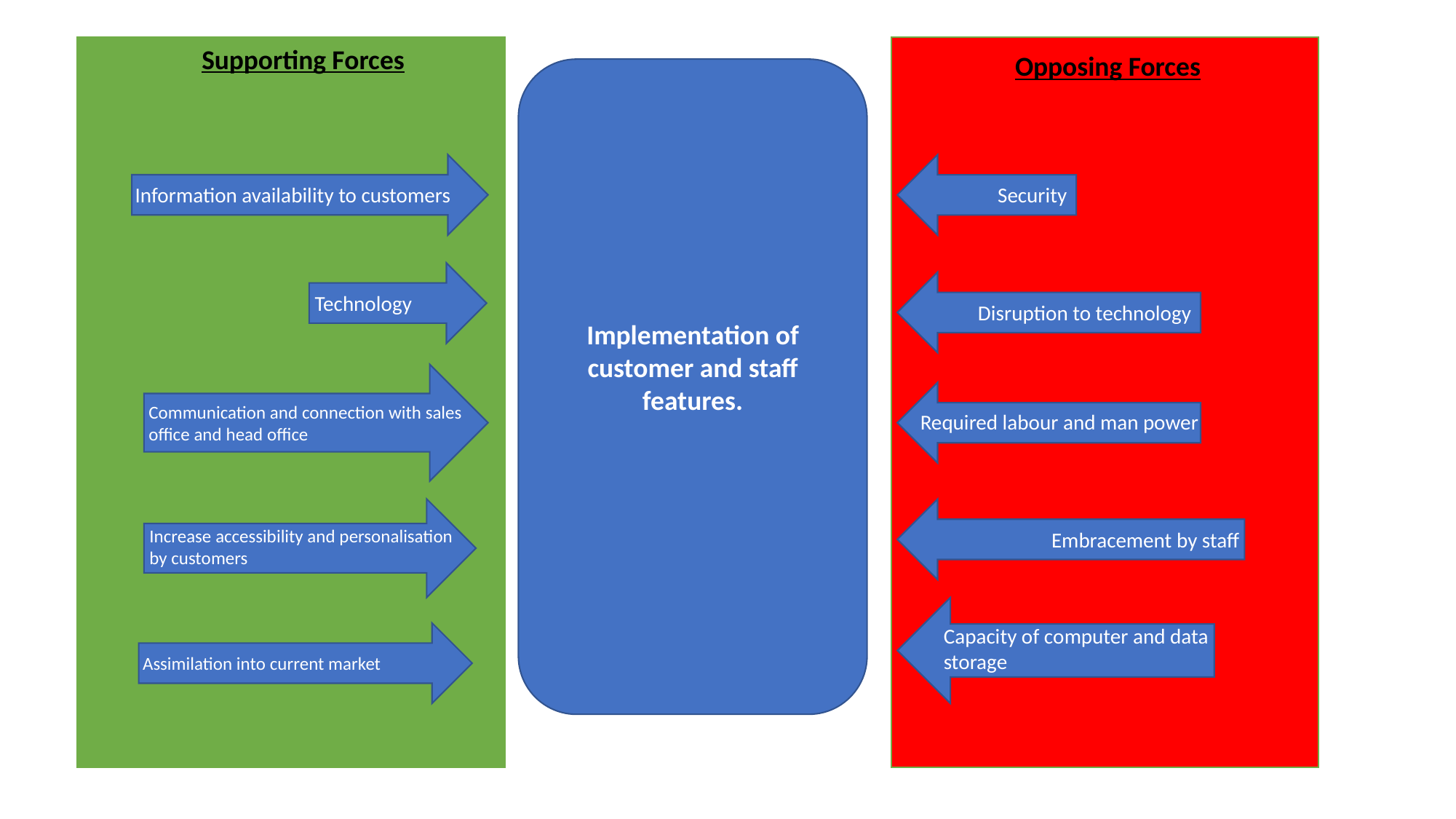

Supporting Forces

Opposing Forces

Information availability to customers
Security

Technology
Disruption to technology
Implementation of customer and staff features.

Communication and connection with sales office and head office
Required labour and man power

Increase accessibility and personalisation by customers
Embracement by staff

Capacity of computer and data storage

Assimilation into current market